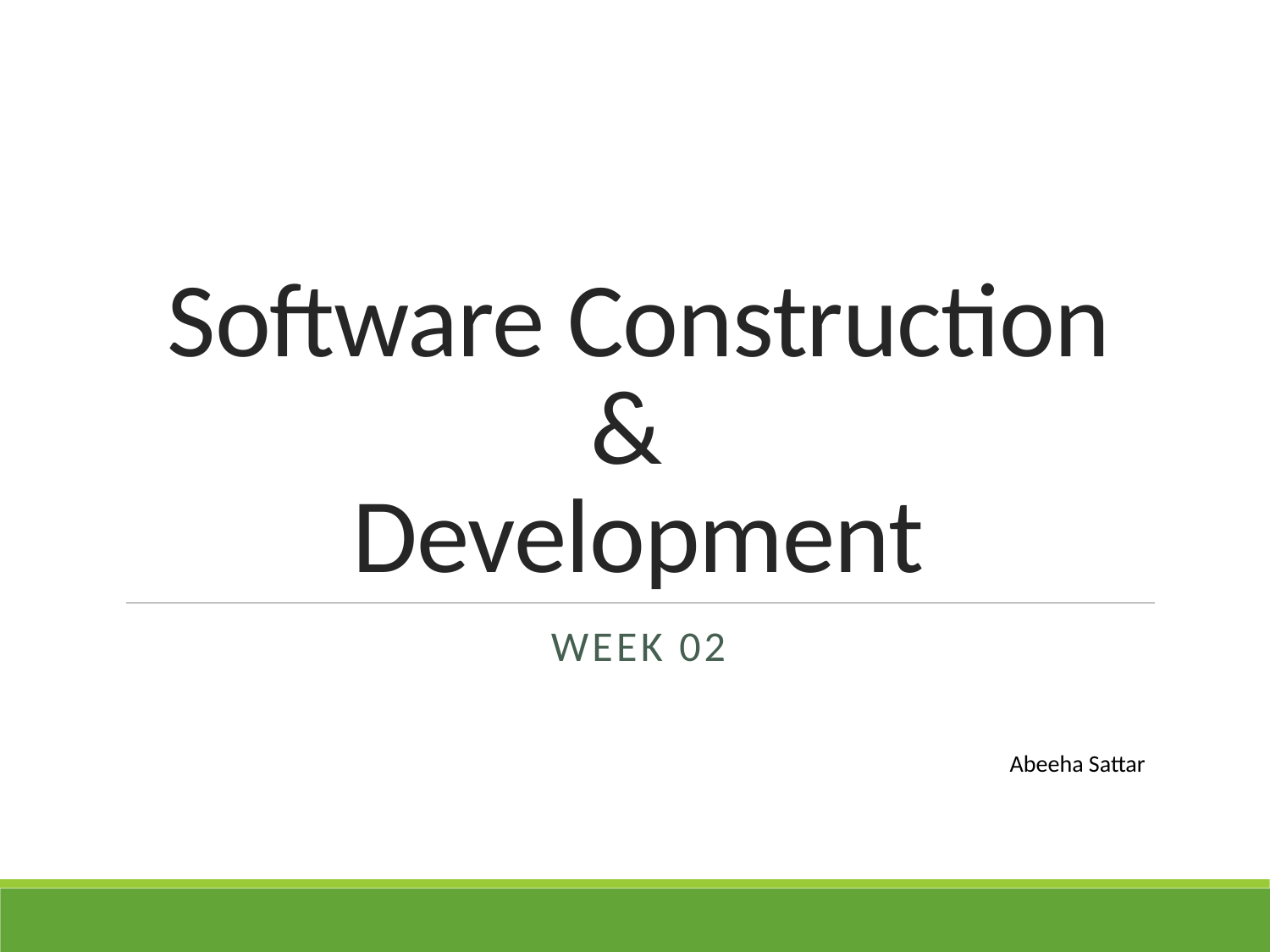

# Software Construction & Development
Week 02
Abeeha Sattar